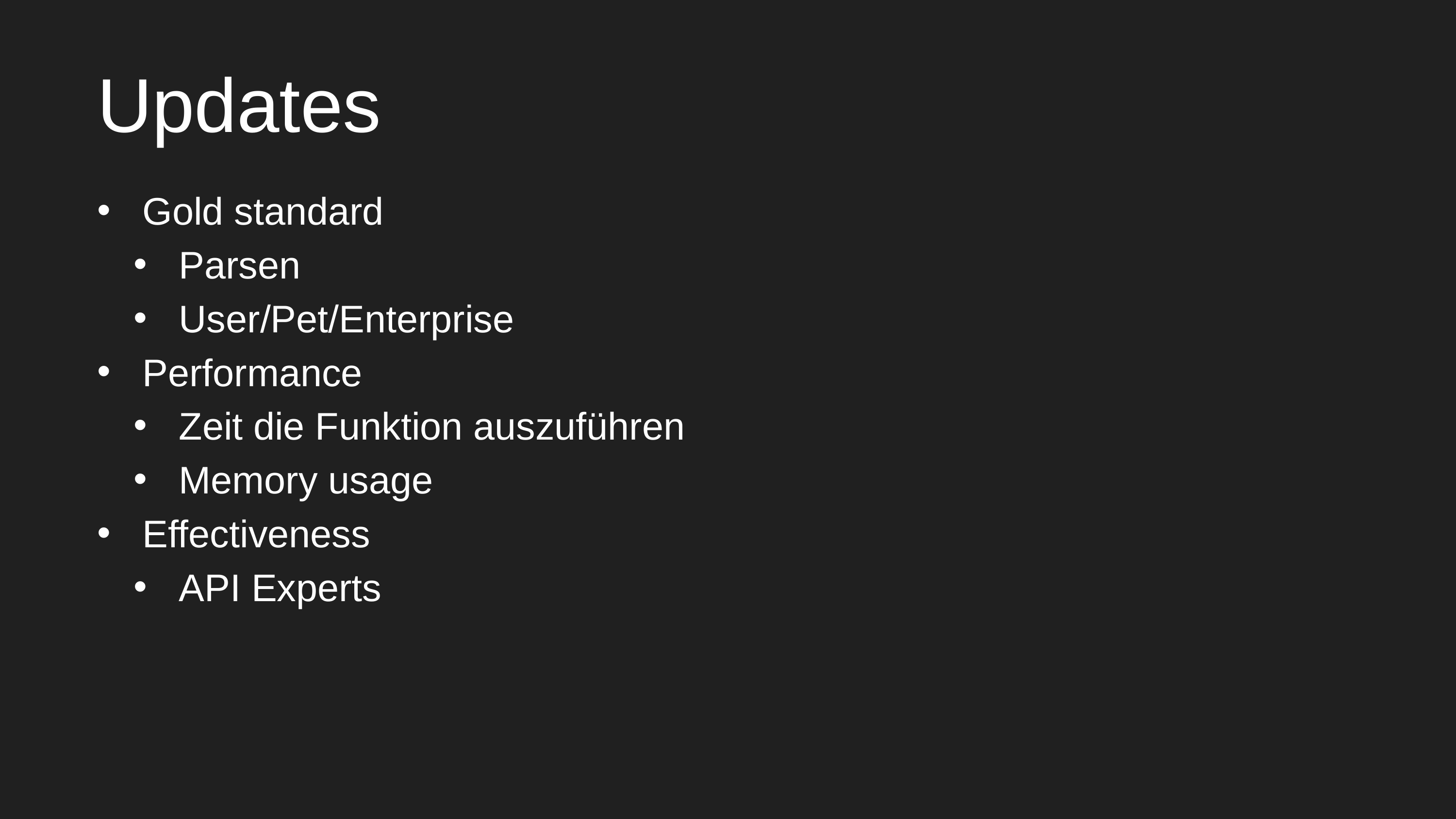

Updates
Gold standard
Parsen
User/Pet/Enterprise
Performance
Zeit die Funktion auszuführen
Memory usage
Effectiveness
API Experts